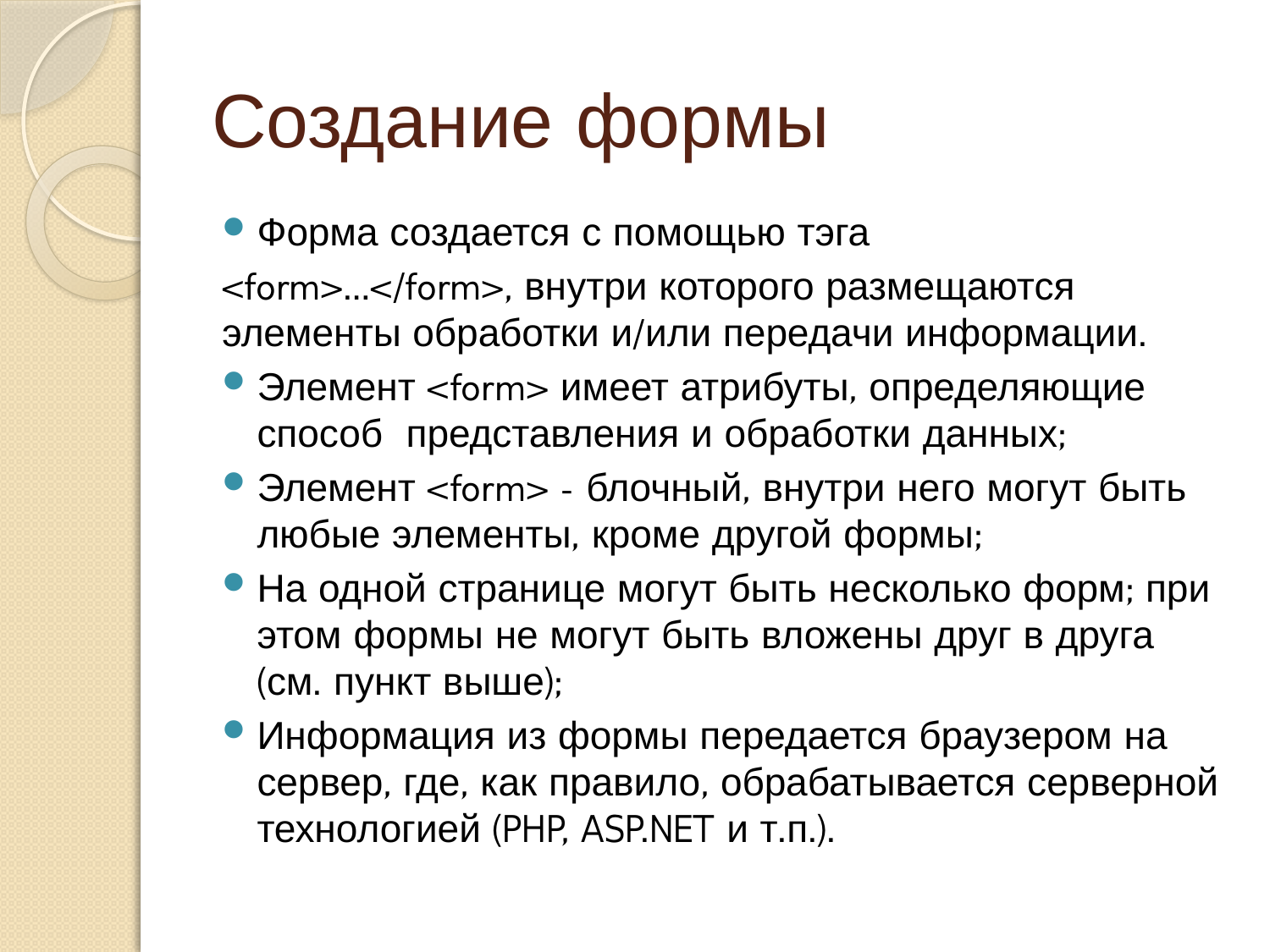

# Создание формы
Форма создается с помощью тэга
<form>…</form>, внутри которого размещаются элементы обработки и/или передачи информации.
Элемент <form> имеет атрибуты, определяющие способ  представления и обработки данных;
Элемент <form> - блочный, внутри него могут быть любые элементы, кроме другой формы;
На одной странице могут быть несколько форм; при этом формы не могут быть вложены друг в друга (см. пункт выше);
Информация из формы передается браузером на сервер, где, как правило, обрабатывается серверной технологией (PHP, ASP.NET и т.п.).